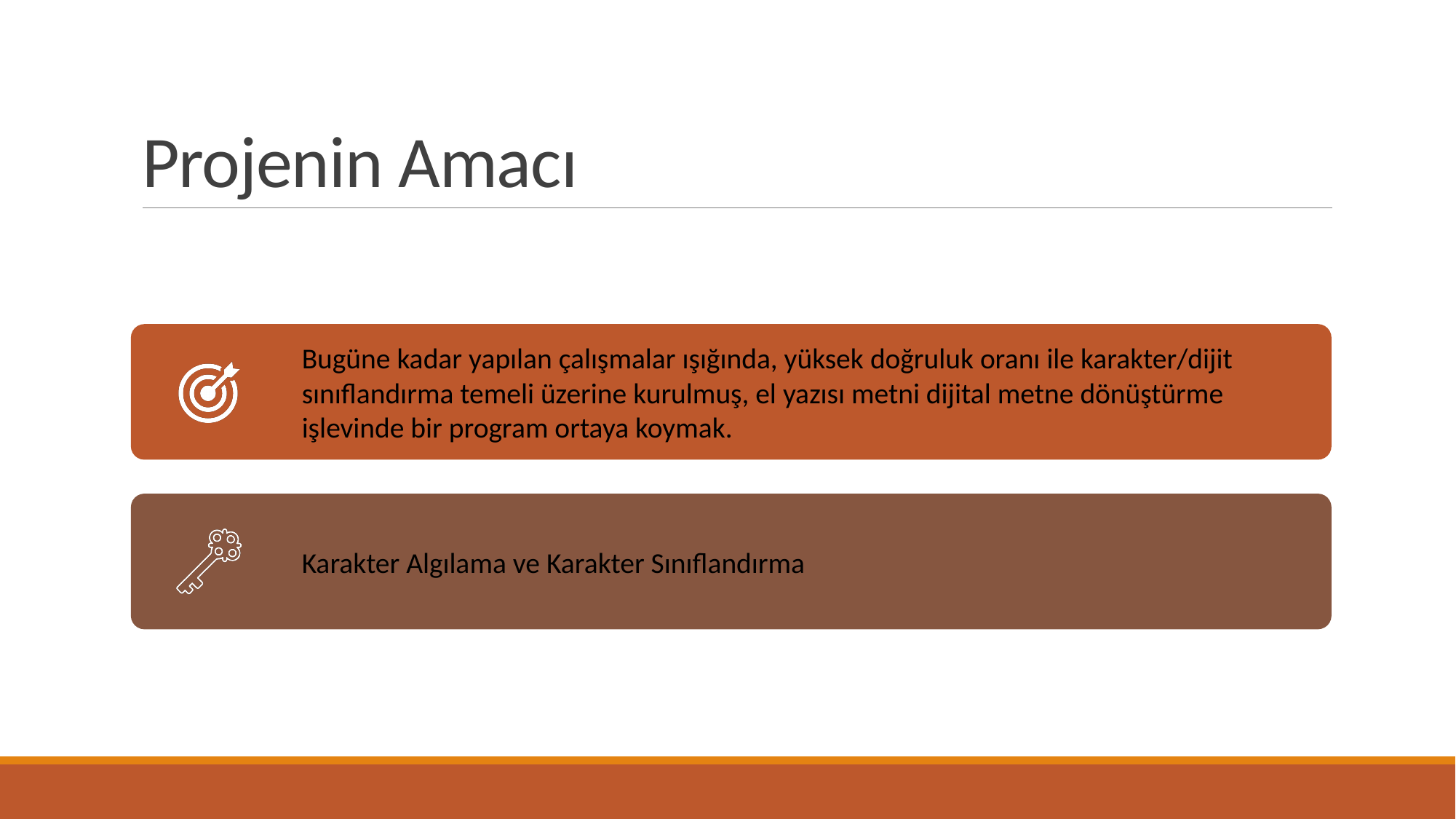

# Projenin Amacı
Bugüne kadar yapılan çalışmalar ışığında, yüksek doğruluk oranı ile karakter/dijit sınıflandırma temeli üzerine kurulmuş, el yazısı metni dijital metne dönüştürme işlevinde bir program ortaya koymak.
Karakter Algılama ve Karakter Sınıflandırma